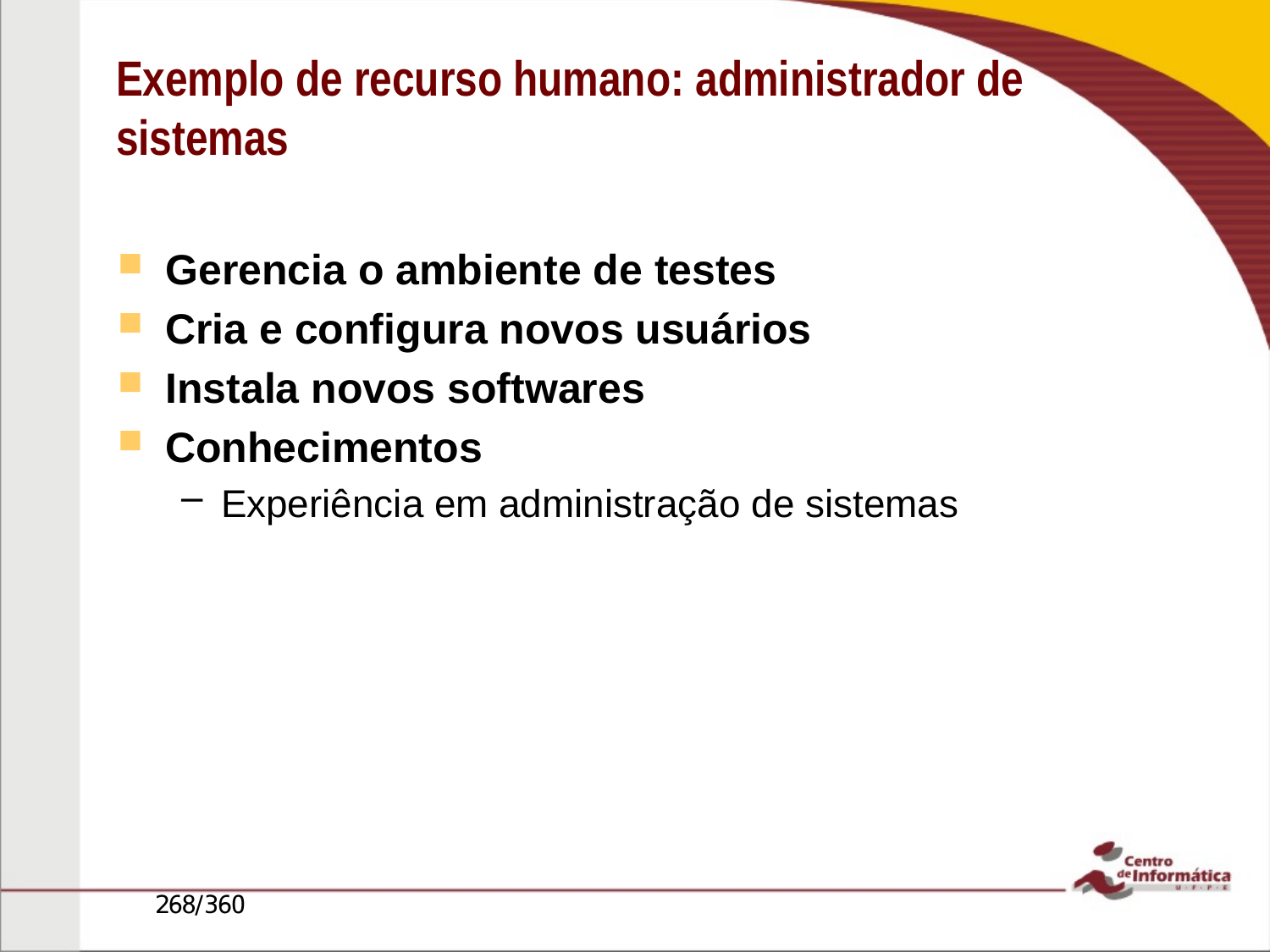

# Exemplo de recurso humano: administrador de sistemas
Gerencia o ambiente de testes
Cria e configura novos usuários
Instala novos softwares
Conhecimentos
Experiência em administração de sistemas
268/360